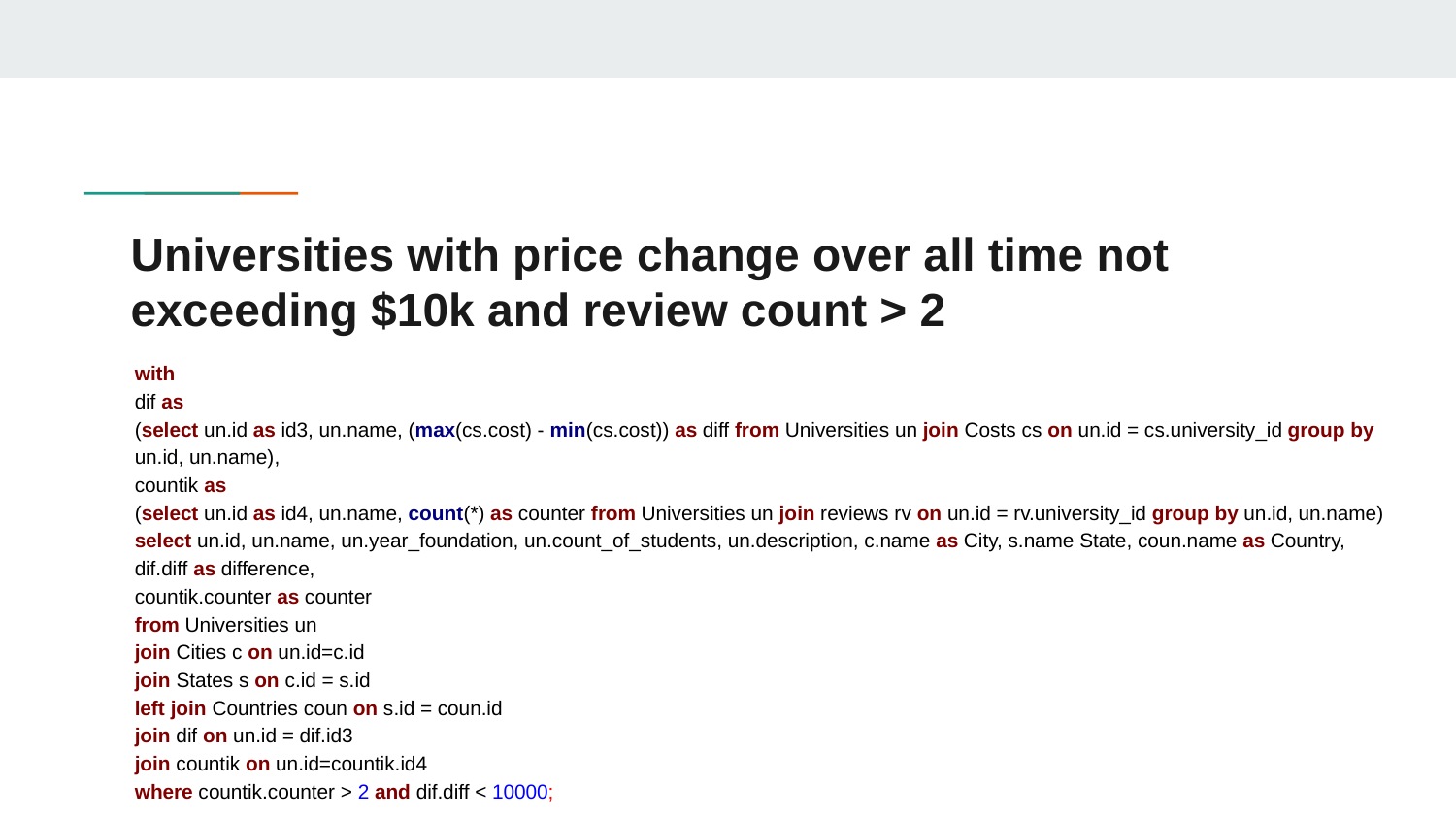

# Universities with price change over all time not exceeding $10k and review count > 2
with
dif as
(select un.id as id3, un.name, (max(cs.cost) - min(cs.cost)) as diff from Universities un join Costs cs on un.id = cs.university_id group by un.id, un.name),
countik as
(select un.id as id4, un.name, count(*) as counter from Universities un join reviews rv on un.id = rv.university_id group by un.id, un.name)
select un.id, un.name, un.year_foundation, un.count_of_students, un.description, c.name as City, s.name State, coun.name as Country, dif.diff as difference,
countik.counter as counter
from Universities un
join Cities c on un.id=c.id
join States s on c.id = s.id
left join Countries coun on s.id = coun.id
join dif on un.id = dif.id3
join countik on un.id=countik.id4
where countik.counter > 2 and dif.diff < 10000;